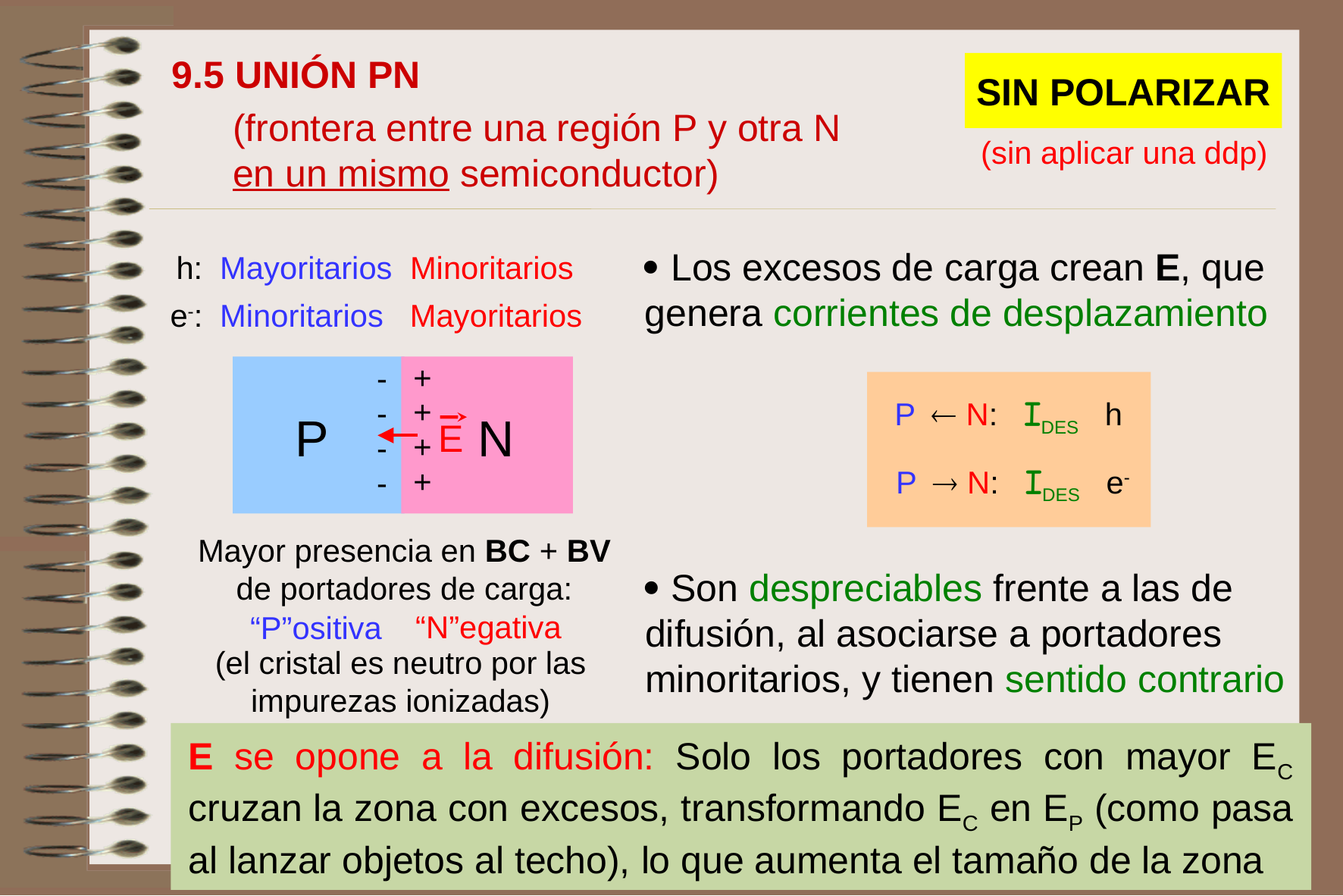

9.5 UNIÓN PN
SIN POLARIZAR
(frontera entre una región P y otra N en un mismo semiconductor)
(sin aplicar una ddp)
• Los excesos de carga crean E, que genera corrientes de desplazamiento
h:  Mayoritarios  Minoritarios
e-:  Minoritarios   Mayoritarios

P
N
+
+
+
+
-
-
-
-

P ← N:   IDES   h
P → N:   IDES   e-
E

Mayor presencia en BC + BV de portadores de carga:
“N”egativa
“P”ositiva
(el cristal es neutro por las impurezas ionizadas)
• Son despreciables frente a las de difusión, al asociarse a portadores minoritarios, y tienen sentido contrario
E se opone a la difusión: Solo los portadores con mayor EC cruzan la zona con excesos, transformando EC en EP (como pasa al lanzar objetos al techo), lo que aumenta el tamaño de la zona